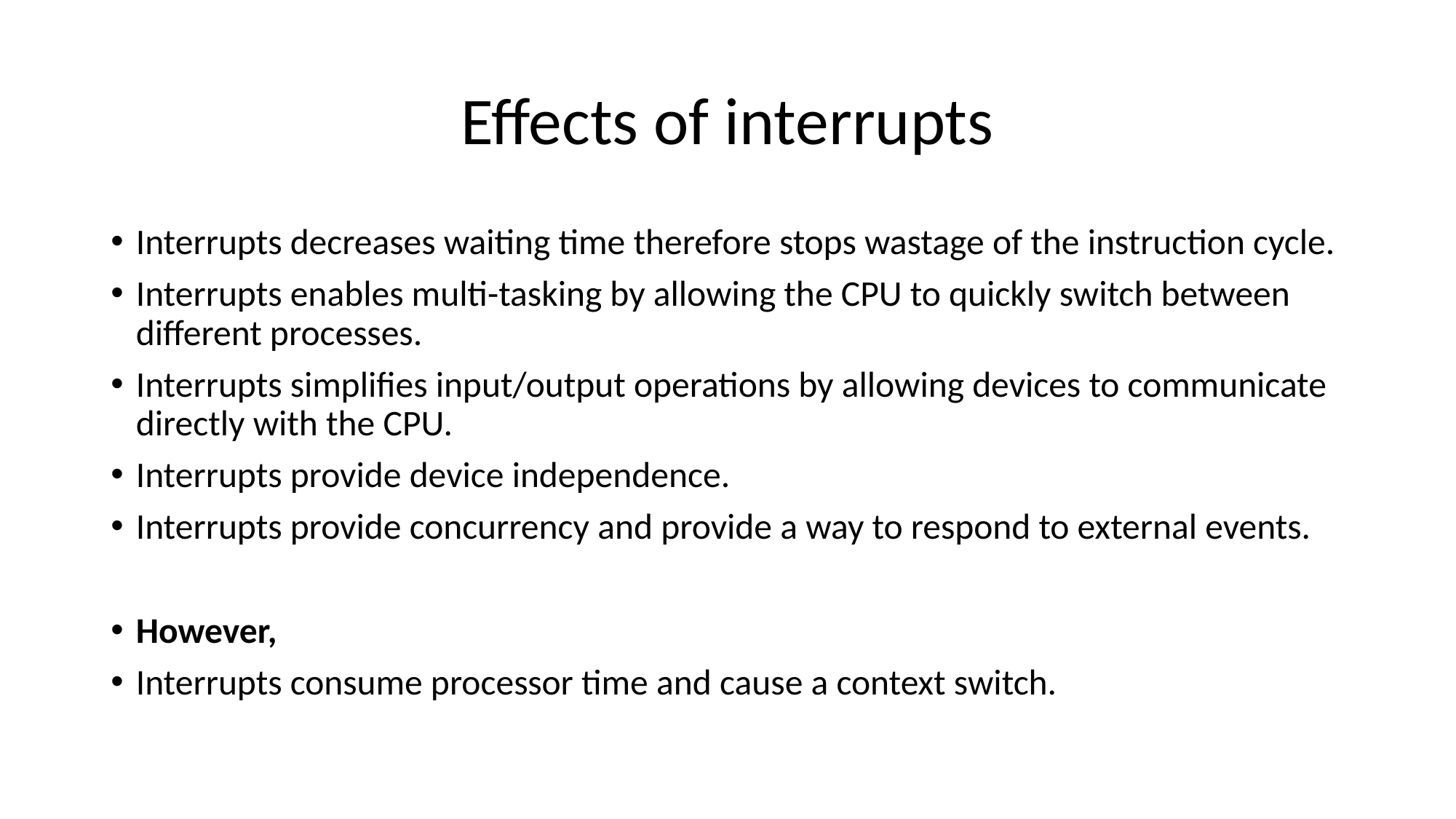

# Effects of interrupts
Interrupts decreases waiting time therefore stops wastage of the instruction cycle.
Interrupts enables multi-tasking by allowing the CPU to quickly switch between different processes.
Interrupts simplifies input/output operations by allowing devices to communicate directly with the CPU.
Interrupts provide device independence.
Interrupts provide concurrency and provide a way to respond to external events.

However,
Interrupts consume processor time and cause a context switch.